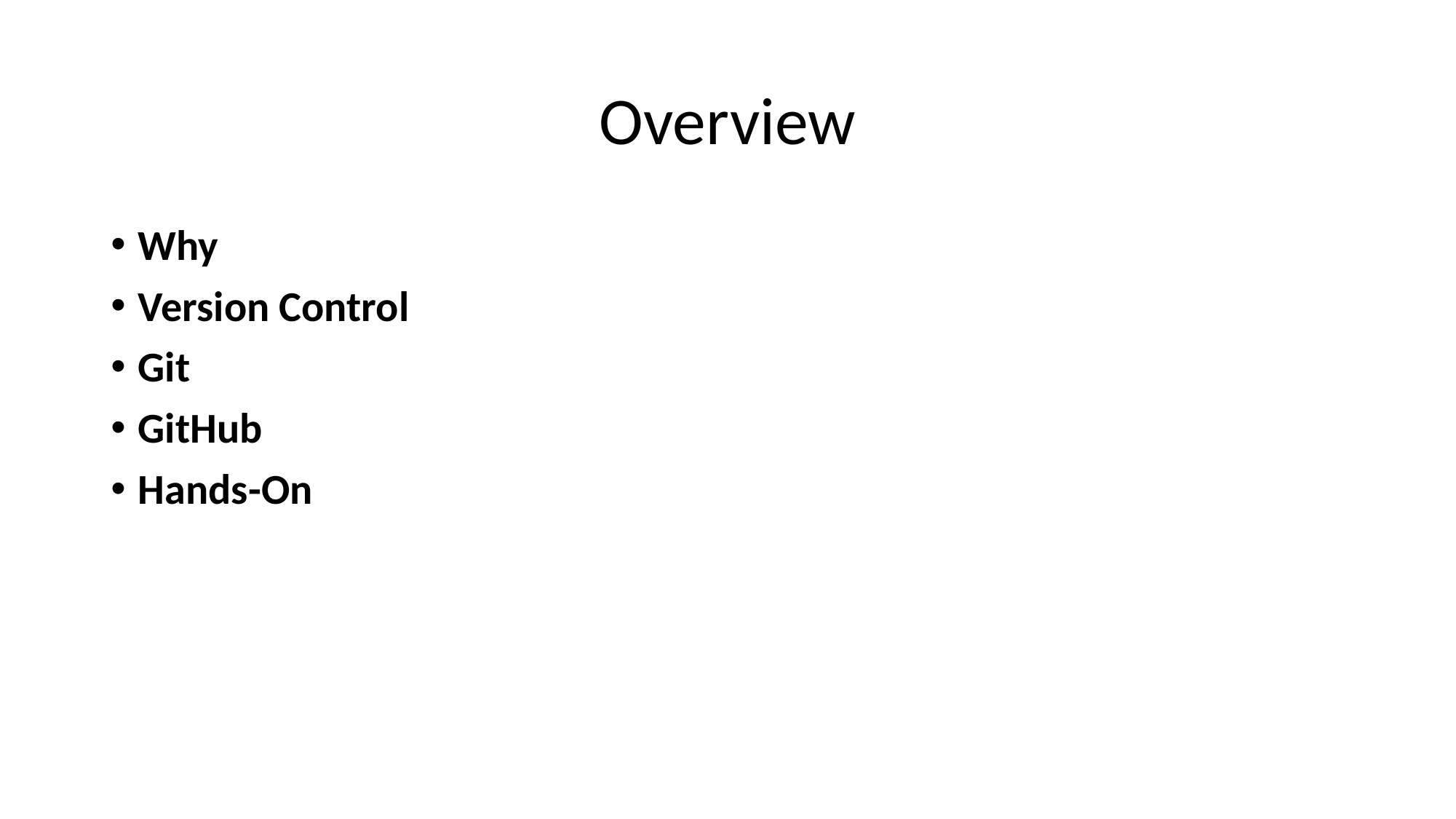

# Overview
Why
Version Control
Git
GitHub
Hands-On